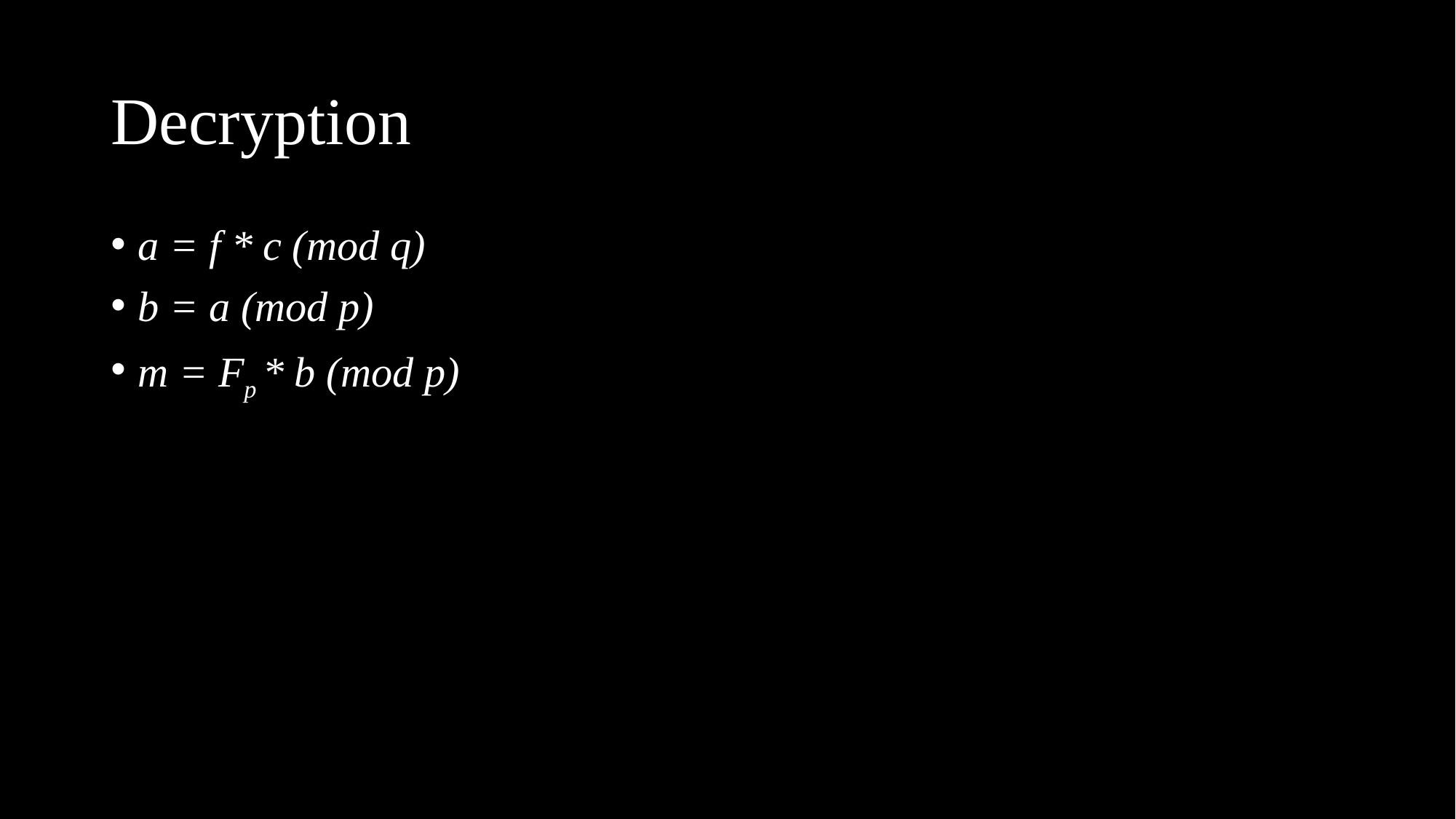

# Decryption
a = f * c (mod q)
b = a (mod p)
m = Fp * b (mod p)